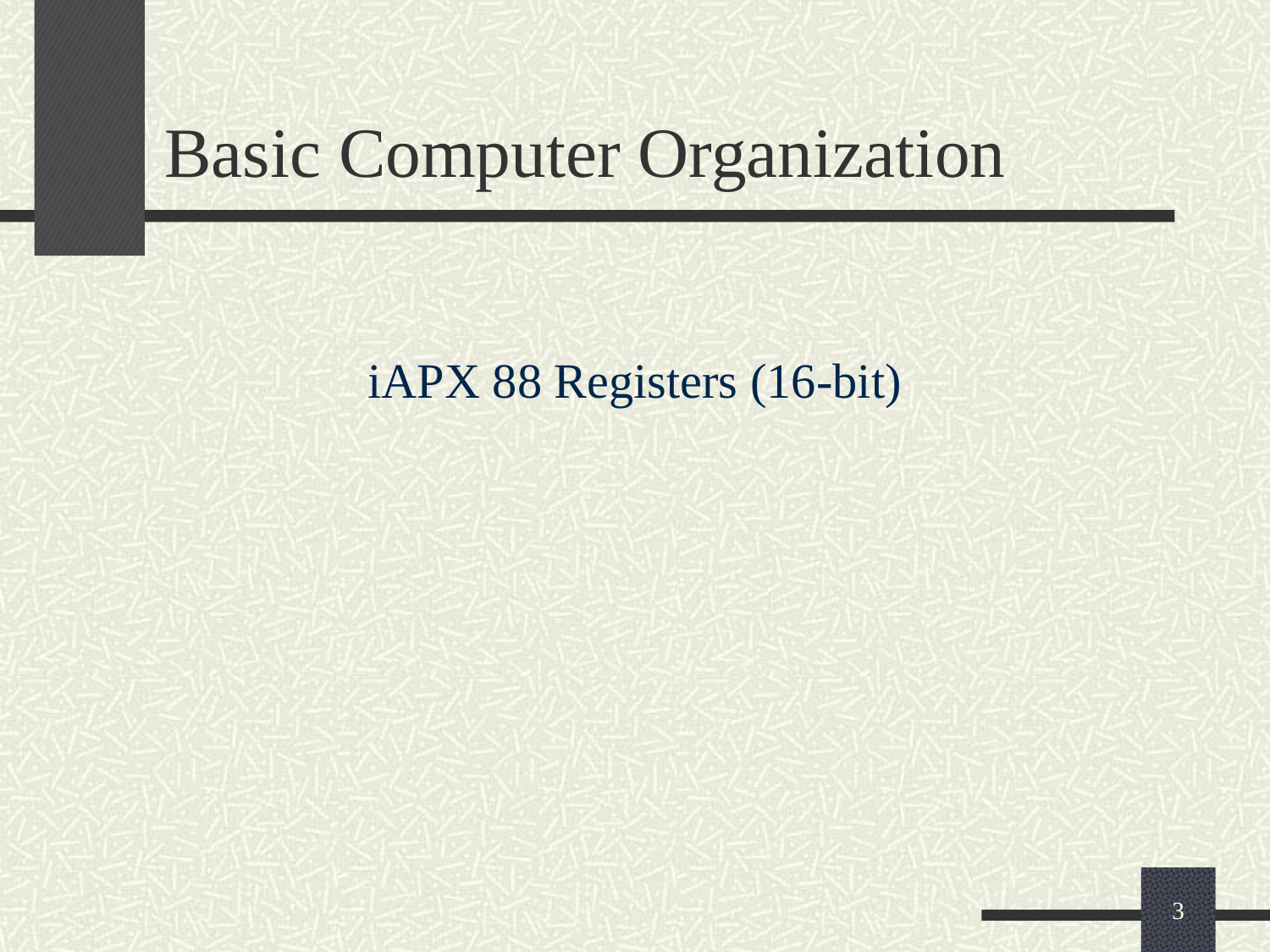

# Basic Computer Organization

iAPX 88 Registers (16-bit)
3